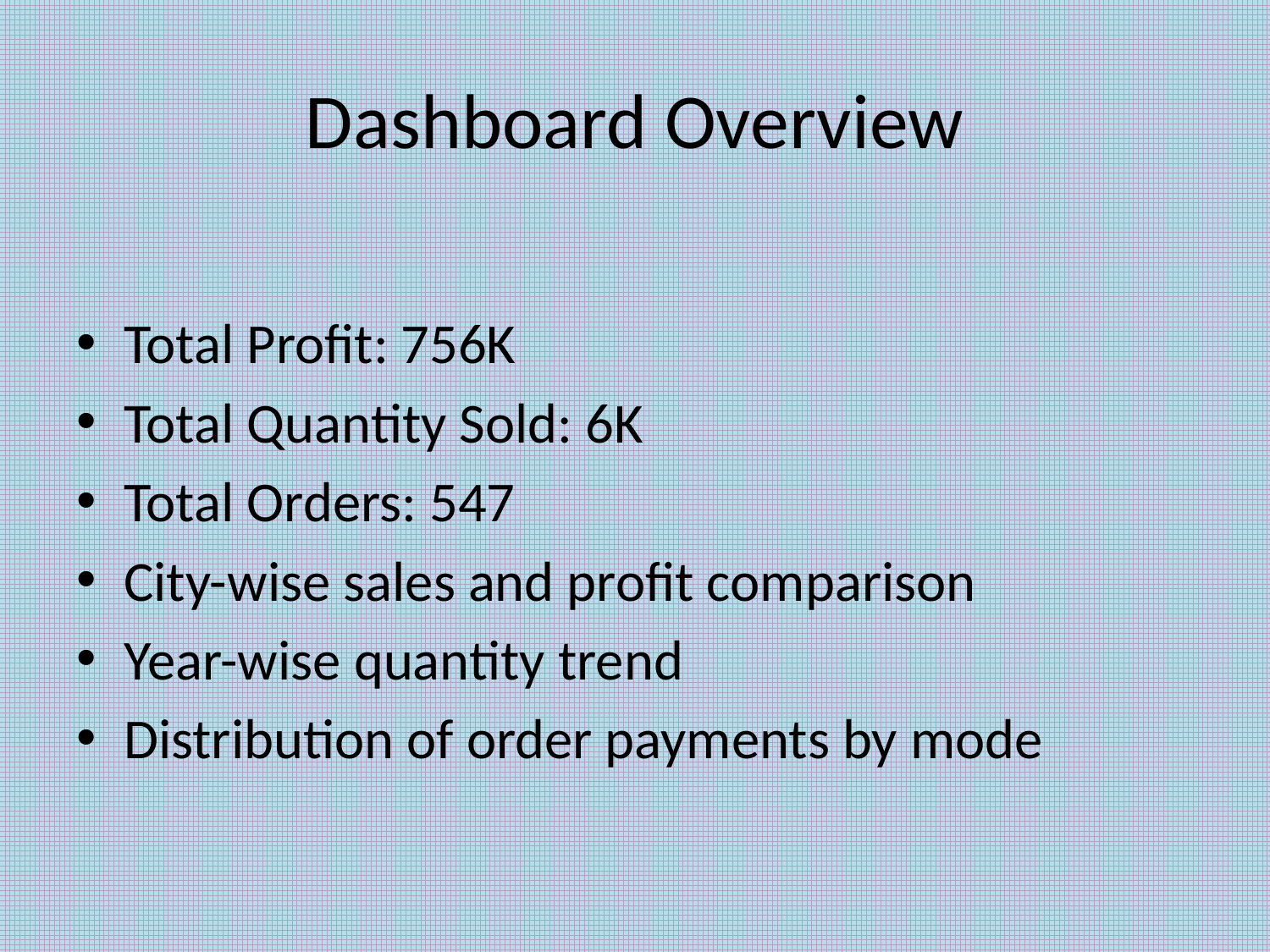

# Dashboard Overview

Total Profit: 756K
Total Quantity Sold: 6K
Total Orders: 547
City-wise sales and profit comparison
Year-wise quantity trend
Distribution of order payments by mode